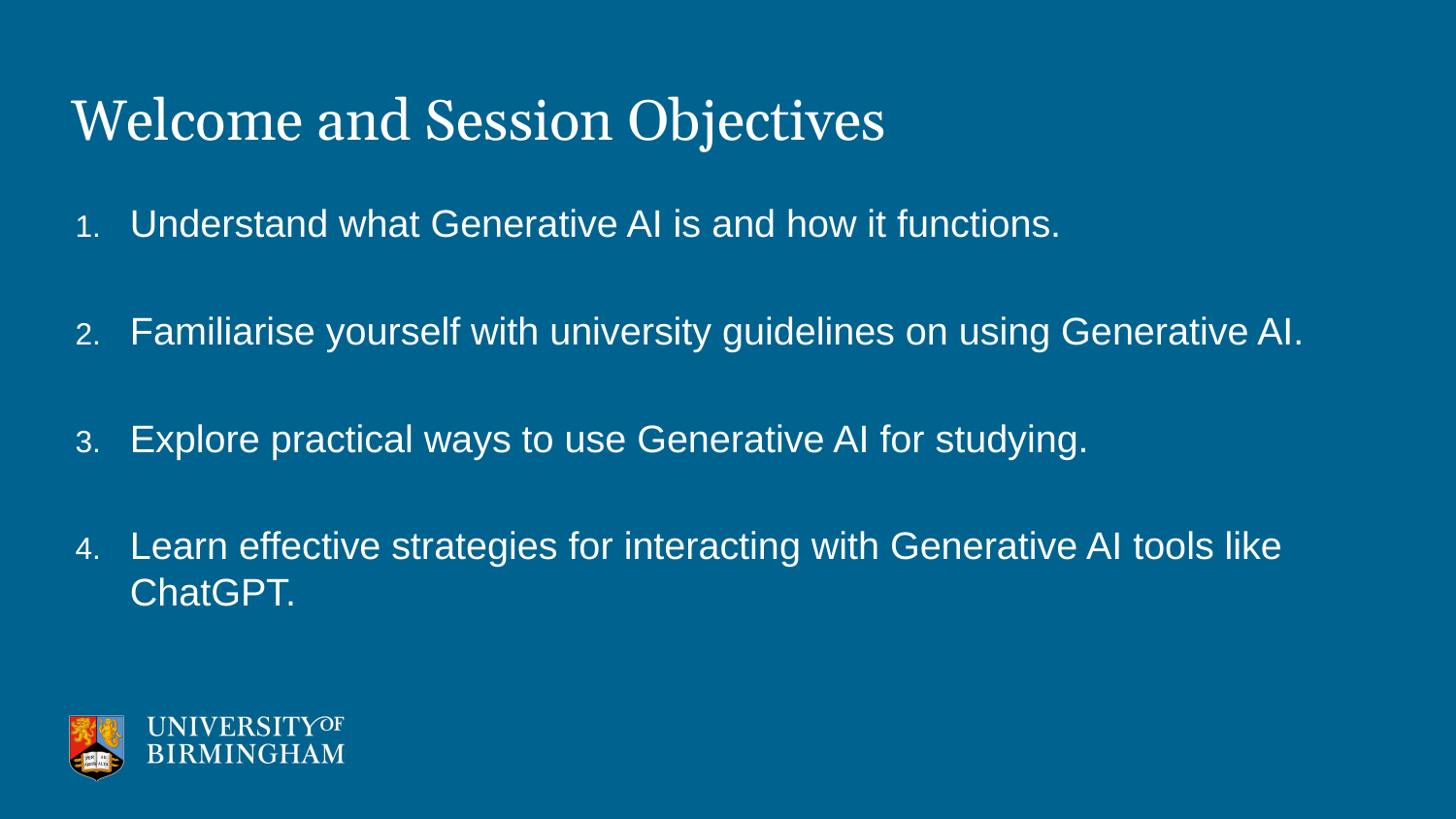

# Welcome and Session Objectives
Understand what Generative AI is and how it functions.

Familiarise yourself with university guidelines on using Generative AI.

Explore practical ways to use Generative AI for studying.

Learn effective strategies for interacting with Generative AI tools like ChatGPT.